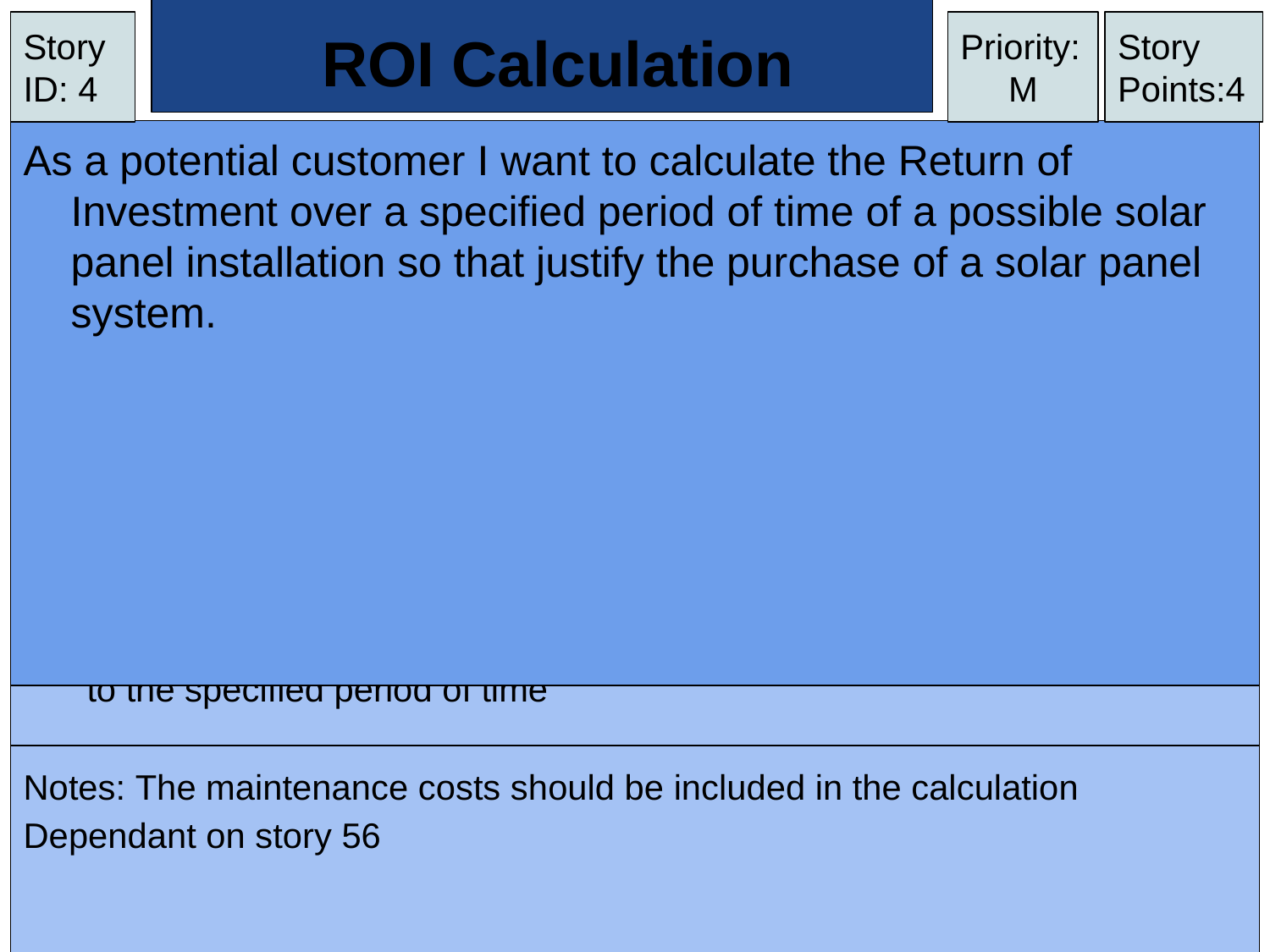

# ROI Calculation
Story ID: 4
Priority:
M
Story Points:4

As a potential customer I want to calculate the Return of Investment over a specified period of time of a possible solar panel installation so that justify the purchase of a solar panel system.

Acceptance Criteria:
The ROI period can be customised by the user but defaults to 25 years
The ROI output shows a table or graph of the ROI at annual intervals up to the specified period of time

Notes: The maintenance costs should be included in the calculation
Dependant on story 56